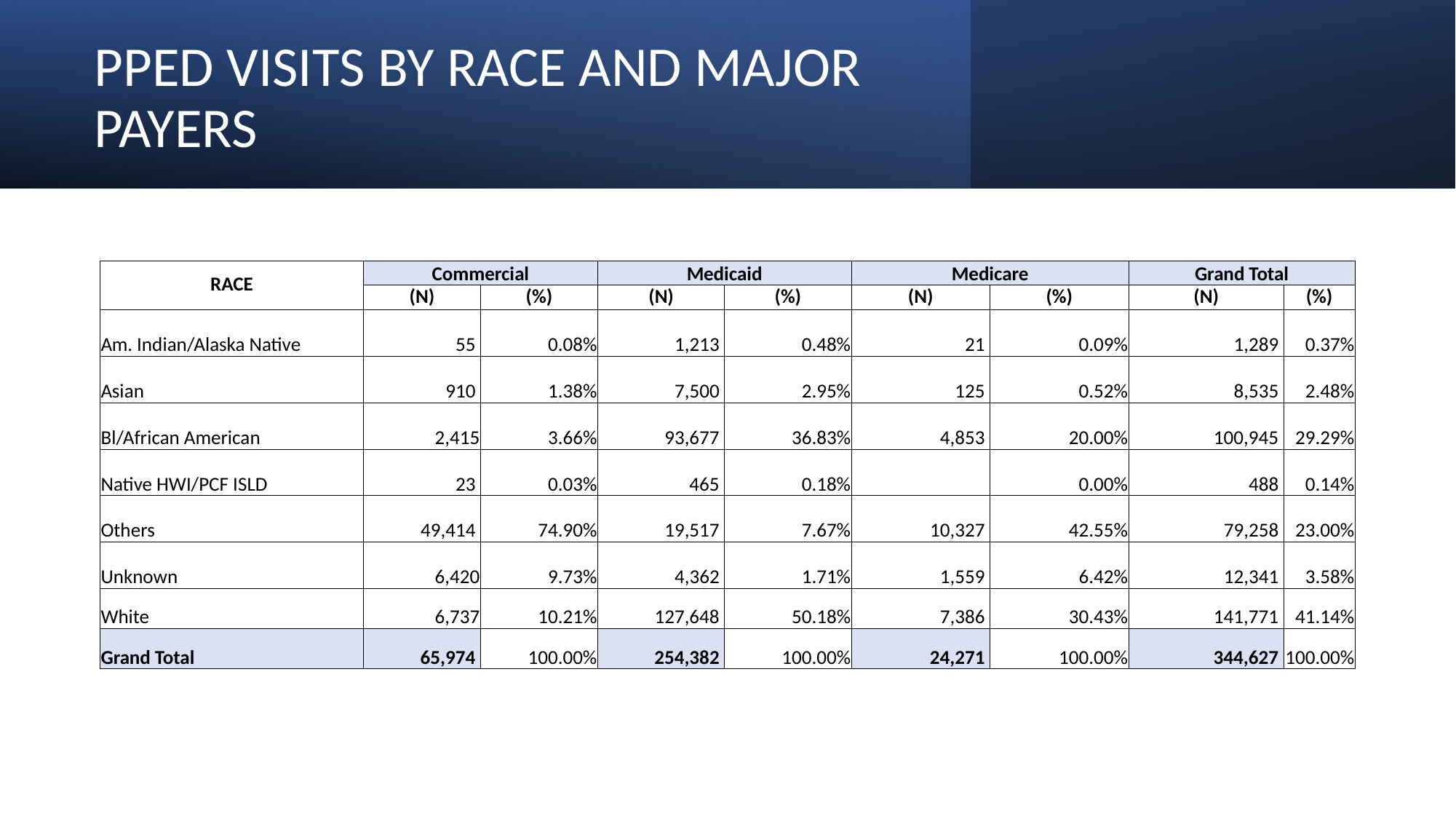

PPED VISITS BY RACE AND MAJOR PAYERS
| RACE | Commercial |  | Medicaid |  | Medicare |  | Grand Total |  |
| --- | --- | --- | --- | --- | --- | --- | --- | --- |
|  | (N) | (%) | (N) | (%) | (N) | (%) | (N) | (%) |
| Am. Indian/Alaska Native | 55 | 0.08% | 1,213 | 0.48% | 21 | 0.09% | 1,289 | 0.37% |
| Asian | 910 | 1.38% | 7,500 | 2.95% | 125 | 0.52% | 8,535 | 2.48% |
| Bl/African American | 2,415 | 3.66% | 93,677 | 36.83% | 4,853 | 20.00% | 100,945 | 29.29% |
| Native HWI/PCF ISLD | 23 | 0.03% | 465 | 0.18% |  | 0.00% | 488 | 0.14% |
| Others | 49,414 | 74.90% | 19,517 | 7.67% | 10,327 | 42.55% | 79,258 | 23.00% |
| Unknown | 6,420 | 9.73% | 4,362 | 1.71% | 1,559 | 6.42% | 12,341 | 3.58% |
| White | 6,737 | 10.21% | 127,648 | 50.18% | 7,386 | 30.43% | 141,771 | 41.14% |
| Grand Total | 65,974 | 100.00% | 254,382 | 100.00% | 24,271 | 100.00% | 344,627 | 100.00% |